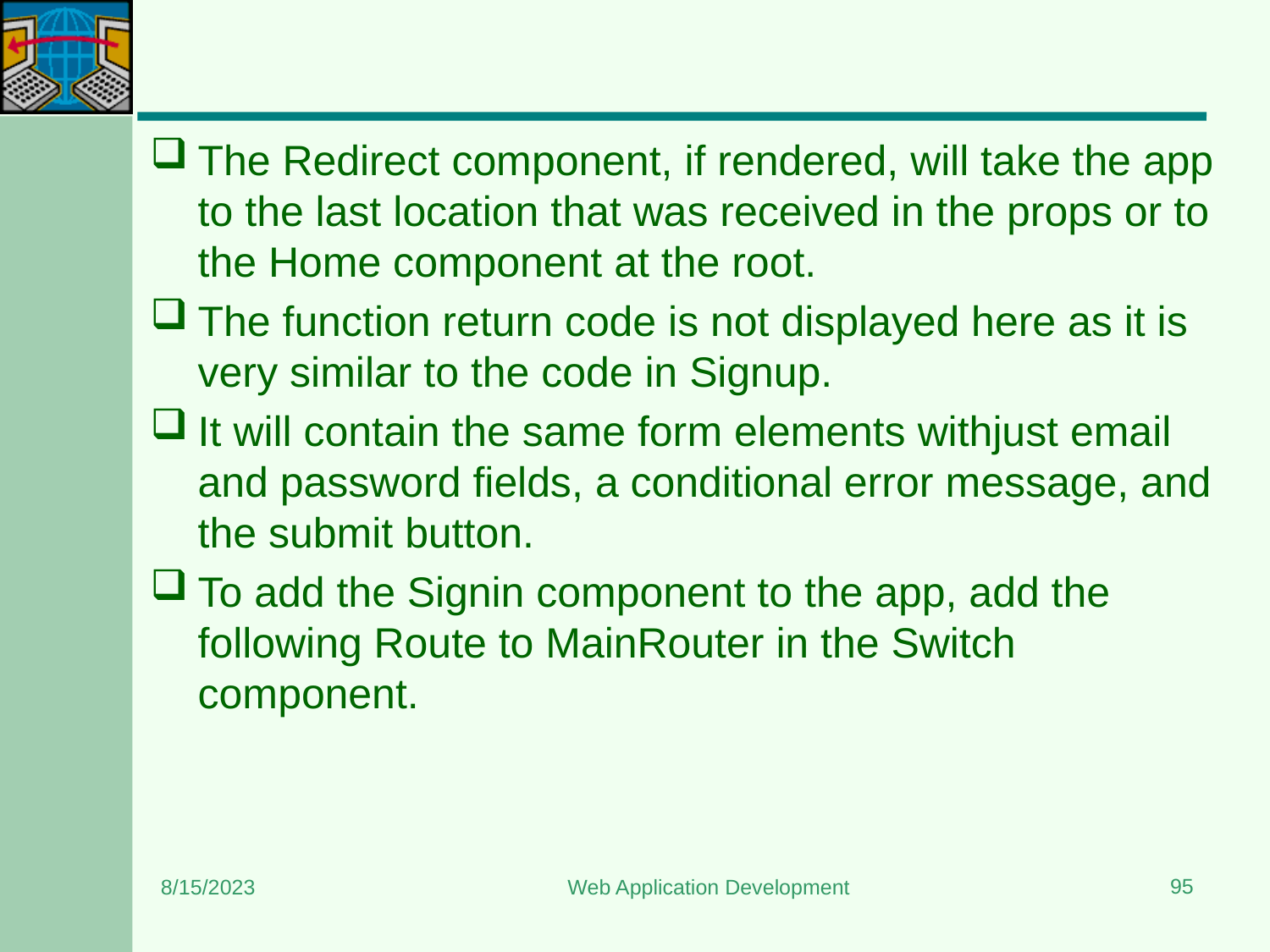

#
The Redirect component, if rendered, will take the app to the last location that was received in the props or to the Home component at the root.
The function return code is not displayed here as it is very similar to the code in Signup.
It will contain the same form elements withjust email and password fields, a conditional error message, and the submit button.
To add the Signin component to the app, add the following Route to MainRouter in the Switch component.
95
8/15/2023
Web Application Development